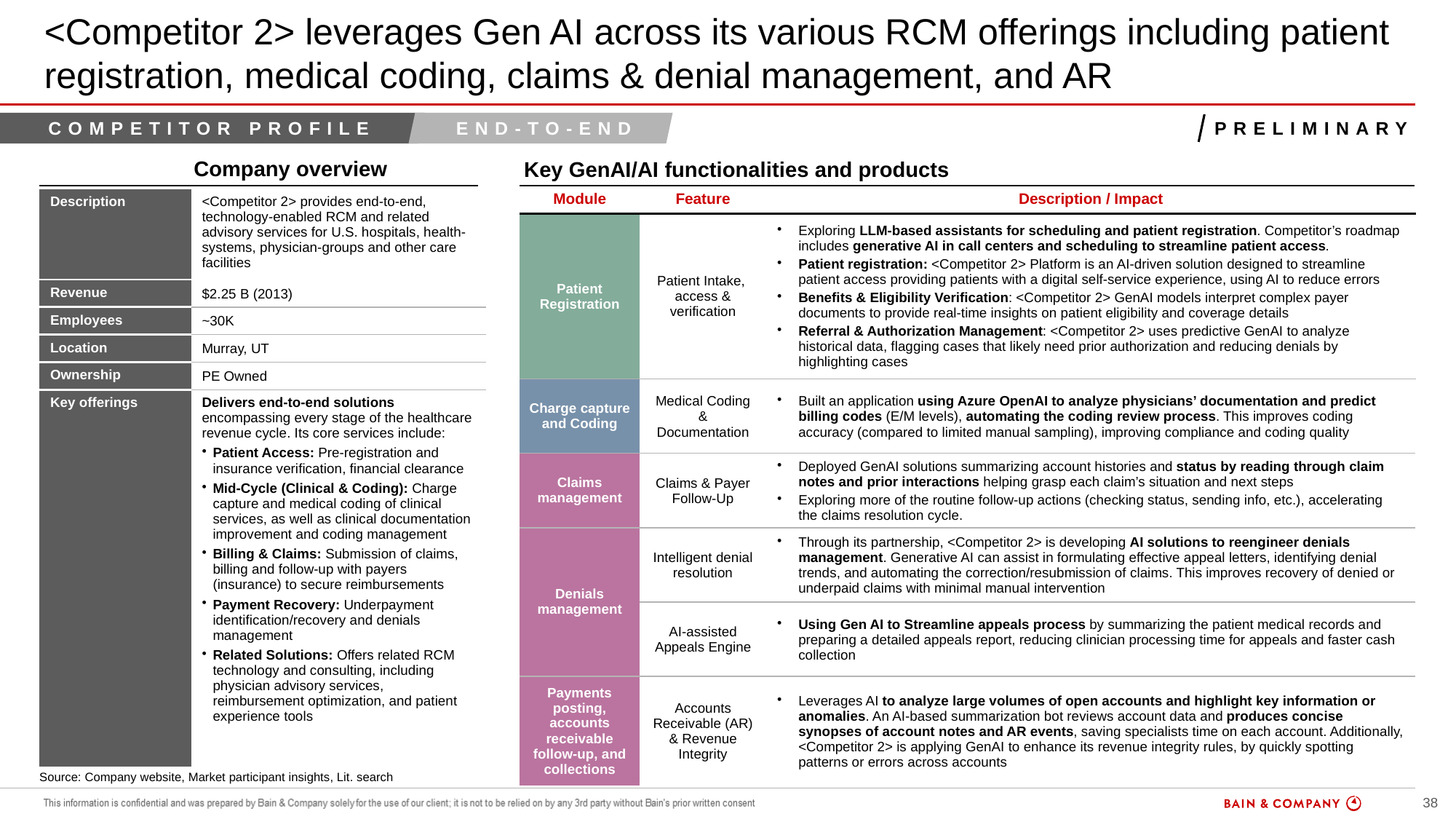

# <Competitor 2> leverages Gen AI across its various RCM offerings including patient registration, medical coding, claims & denial management, and AR

Competitor profile

End-to-end
preliminary
                         Company overview
Key GenAI/AI functionalities and products
|  |  |
| --- | --- |
| Description | <Competitor 2> provides end-to-end, technology-enabled RCM and related advisory services for U.S. hospitals, health-systems, physician-groups and other care facilities |
| Revenue | $2.25 B (2013) |
| Employees | ~30K |
| Location | Murray, UT |
| Ownership | PE Owned |
| Key offerings | Delivers end-to-end solutions encompassing every stage of the healthcare revenue cycle. Its core services include: Patient Access: Pre-registration and insurance verification, financial clearance Mid-Cycle (Clinical & Coding): Charge capture and medical coding of clinical services, as well as clinical documentation improvement and coding management Billing & Claims: Submission of claims, billing and follow-up with payers (insurance) to secure reimbursements Payment Recovery: Underpayment identification/recovery and denials management Related Solutions: Offers related RCM technology and consulting, including physician advisory services, reimbursement optimization, and patient experience tools |
| Module | Feature | Description / Impact |
| --- | --- | --- |
| Patient Registration | Patient Intake, access & verification | Exploring LLM-based assistants for scheduling and patient registration. Competitor’s roadmap includes generative AI in call centers and scheduling to streamline patient access. Patient registration: <Competitor 2> Platform is an AI-driven solution designed to streamline patient access providing patients with a digital self-service experience, using AI to reduce errors Benefits & Eligibility Verification: <Competitor 2> GenAI models interpret complex payer documents to provide real-time insights on patient eligibility and coverage details Referral & Authorization Management: <Competitor 2> uses predictive GenAI to analyze historical data, flagging cases that likely need prior authorization and reducing denials by highlighting cases |
| Charge capture and Coding | Medical Coding & Documentation | Built an application using Azure OpenAI to analyze physicians’ documentation and predict billing codes (E/M levels), automating the coding review process. This improves coding accuracy (compared to limited manual sampling), improving compliance and coding quality |
| Claims management | Claims & Payer Follow-Up | Deployed GenAI solutions summarizing account histories and status by reading through claim notes and prior interactions helping grasp each claim’s situation and next steps Exploring more of the routine follow-up actions (checking status, sending info, etc.), accelerating the claims resolution cycle. |
| Denials management | Intelligent denial resolution | Through its partnership, <Competitor 2> is developing AI solutions to reengineer denials management. Generative AI can assist in formulating effective appeal letters, identifying denial trends, and automating the correction/resubmission of claims. This improves recovery of denied or underpaid claims with minimal manual intervention |
|  | AI-assisted Appeals Engine | Using Gen AI to Streamline appeals process by summarizing the patient medical records and preparing a detailed appeals report, reducing clinician processing time for appeals and faster cash collection |
| Payments posting, accounts receivable follow-up, and collections | Accounts Receivable (AR) & Revenue Integrity | Leverages AI to analyze large volumes of open accounts and highlight key information or anomalies. An AI-based summarization bot reviews account data and produces concise synopses of account notes and AR events, saving specialists time on each account. Additionally, <Competitor 2> is applying GenAI to enhance its revenue integrity rules, by quickly spotting patterns or errors across accounts |
Source: Company website, Market participant insights, Lit. search